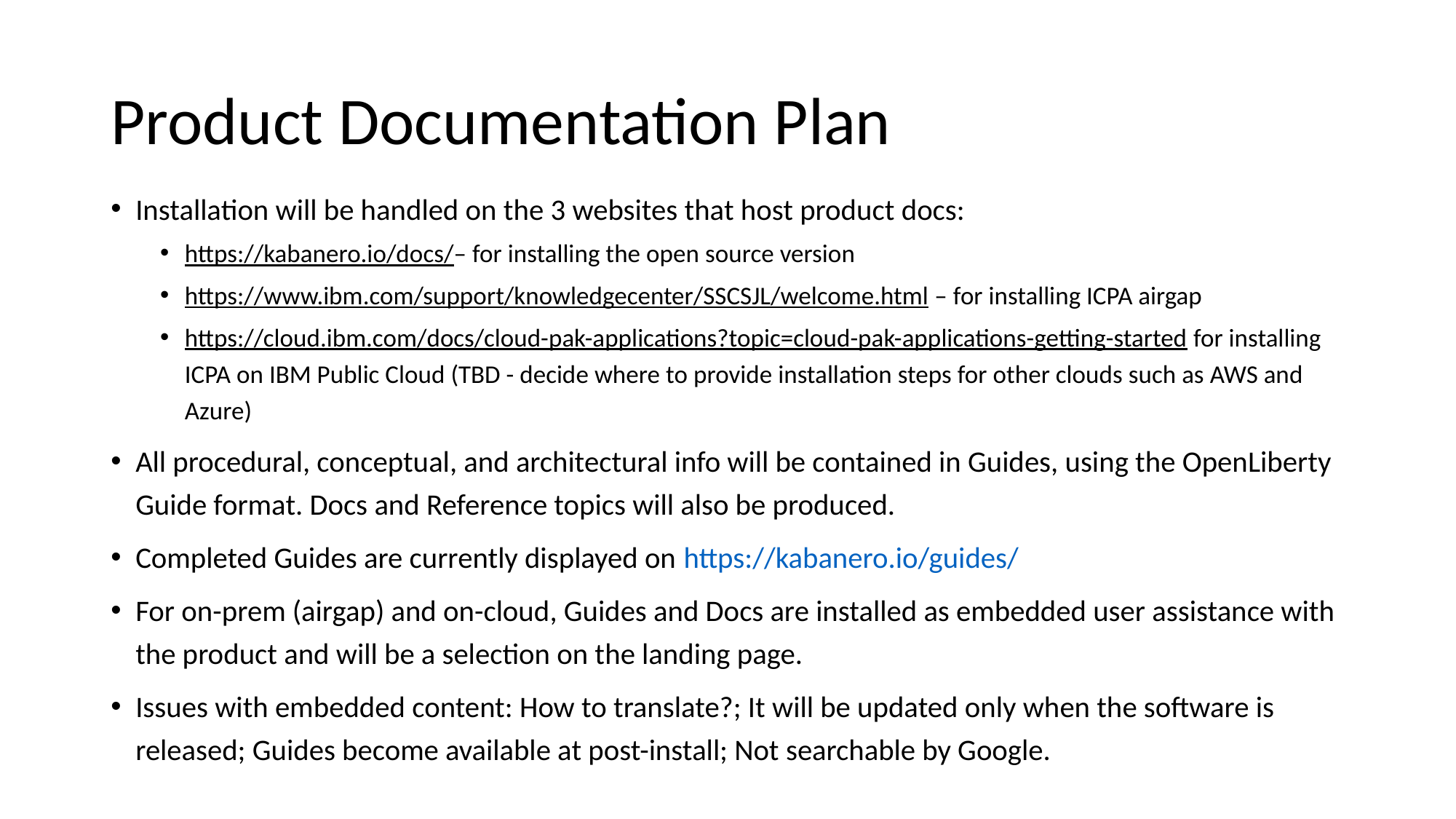

# Product Documentation Plan
Installation will be handled on the 3 websites that host product docs:
https://kabanero.io/docs/– for installing the open source version
https://www.ibm.com/support/knowledgecenter/SSCSJL/welcome.html – for installing ICPA airgap
https://cloud.ibm.com/docs/cloud-pak-applications?topic=cloud-pak-applications-getting-started for installing ICPA on IBM Public Cloud (TBD - decide where to provide installation steps for other clouds such as AWS and Azure)
All procedural, conceptual, and architectural info will be contained in Guides, using the OpenLiberty Guide format. Docs and Reference topics will also be produced.
Completed Guides are currently displayed on https://kabanero.io/guides/
For on-prem (airgap) and on-cloud, Guides and Docs are installed as embedded user assistance with the product and will be a selection on the landing page.
Issues with embedded content: How to translate?; It will be updated only when the software is released; Guides become available at post-install; Not searchable by Google.